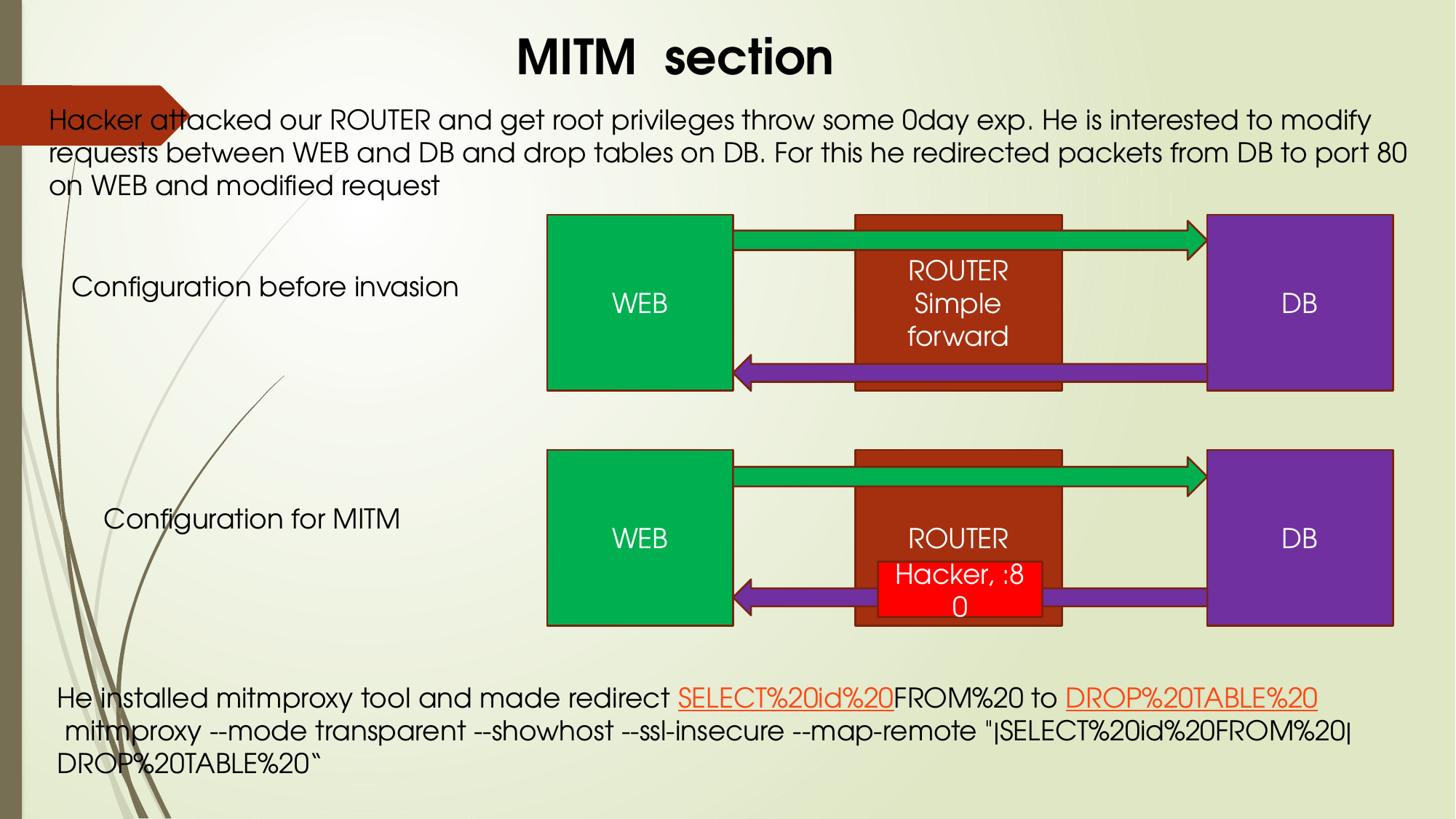

MITM  section
Hacker attacked our ROUTER and get root privileges throw some 0day exp. He is interested to modify
requests between WEB and DB and drop tables on DB. For this he redirected packets from DB to port 80
on WEB and modified request
WEB
ROUTER
Simple forward
DB

Configuration before invasion
WEB
ROUTER
DB

Configuration for MITM
Hacker, :80
He installed mitmproxy tool and made redirect SELECT%20id%20FROM%20 to DROP%20TABLE%20
 mitmproxy --mode transparent --showhost --ssl-insecure --map-remote "|SELECT%20id%20FROM%20|
DROP%20TABLE%20“